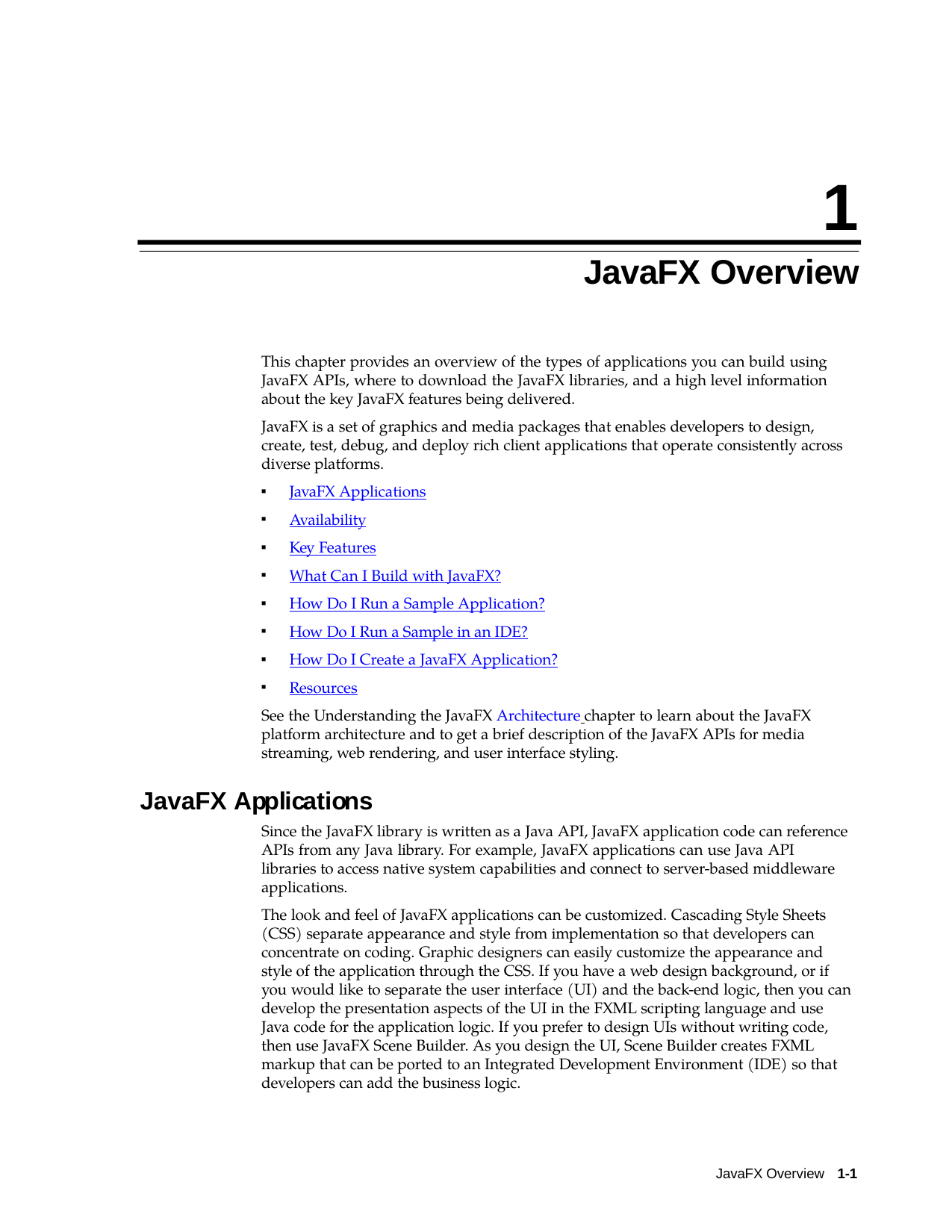

1

# JavaFX Overview

This chapter provides an overview of the types of applications you can build using  JavaFX APIs, where to download the JavaFX libraries, and a high level information  about the key JavaFX features being delivered.
JavaFX is a set of graphics and media packages that enables developers to design,  create, test, debug, and deploy rich client applications that operate consistently across  diverse platforms.
JavaFX Applications
Availability
Key Features
What Can I Build with JavaFX?
How Do I Run a Sample Application?
How Do I Run a Sample in an IDE?
How Do I Create a JavaFX Application?
Resources
See the Understanding the JavaFX Architecture chapter to learn about the JavaFX  platform architecture and to get a brief description of the JavaFX APIs for media  streaming, web rendering, and user interface styling.

JavaFX Applications
Since the JavaFX library is written as a Java API, JavaFX application code can reference  APIs from any Java library. For example, JavaFX applications can use Java API  libraries to access native system capabilities and connect to server-based middleware  applications.
The look and feel of JavaFX applications can be customized. Cascading Style Sheets  (CSS) separate appearance and style from implementation so that developers can  concentrate on coding. Graphic designers can easily customize the appearance and  style of the application through the CSS. If you have a web design background, or if  you would like to separate the user interface (UI) and the back-end logic, then you can  develop the presentation aspects of the UI in the FXML scripting language and use  Java code for the application logic. If you prefer to design UIs without writing code,  then use JavaFX Scene Builder. As you design the UI, Scene Builder creates FXML  markup that can be ported to an Integrated Development Environment (IDE) so that  developers can add the business logic.
JavaFX Overview 1-1